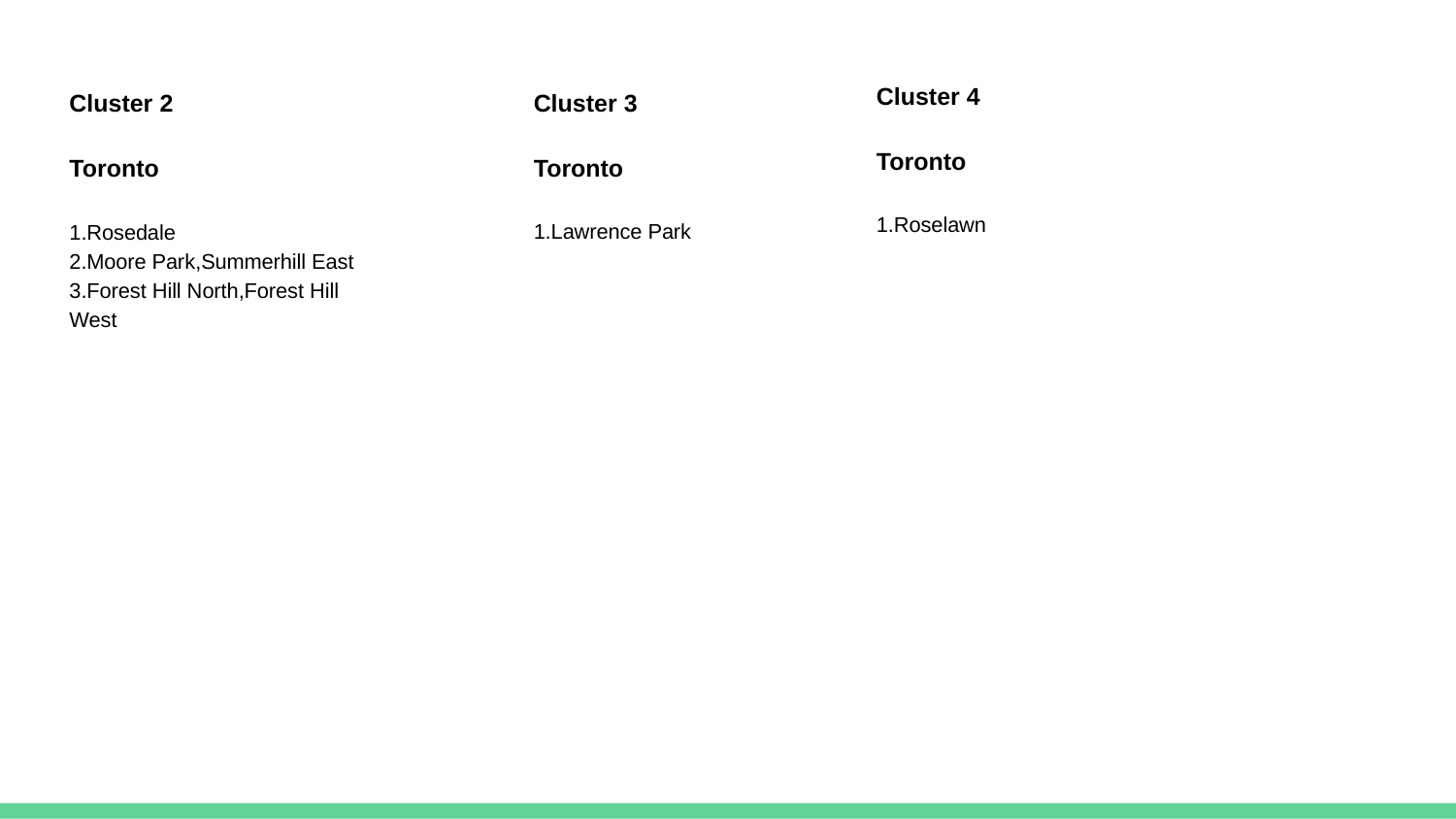

Cluster 4
Toronto
1.Roselawn

Cluster 2
Toronto
1.Rosedale
2.Moore Park,Summerhill East
3.Forest Hill North,Forest Hill West

Cluster 3
Toronto
1.Lawrence Park